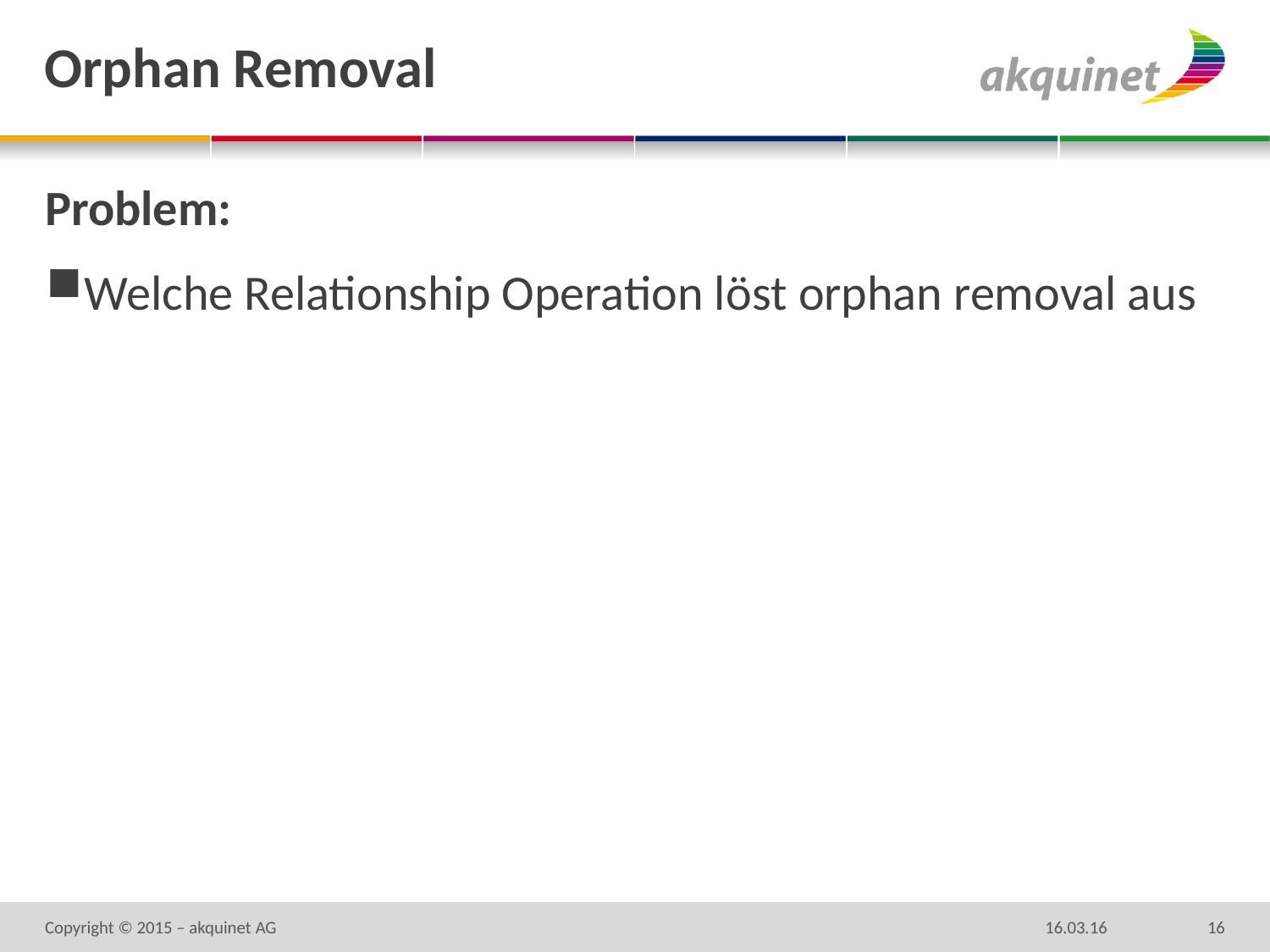

# Orphan Removal
Problem:
Welche Relationship Operation löst orphan removal aus
Copyright © 2015 – akquinet AG
16.03.16
16